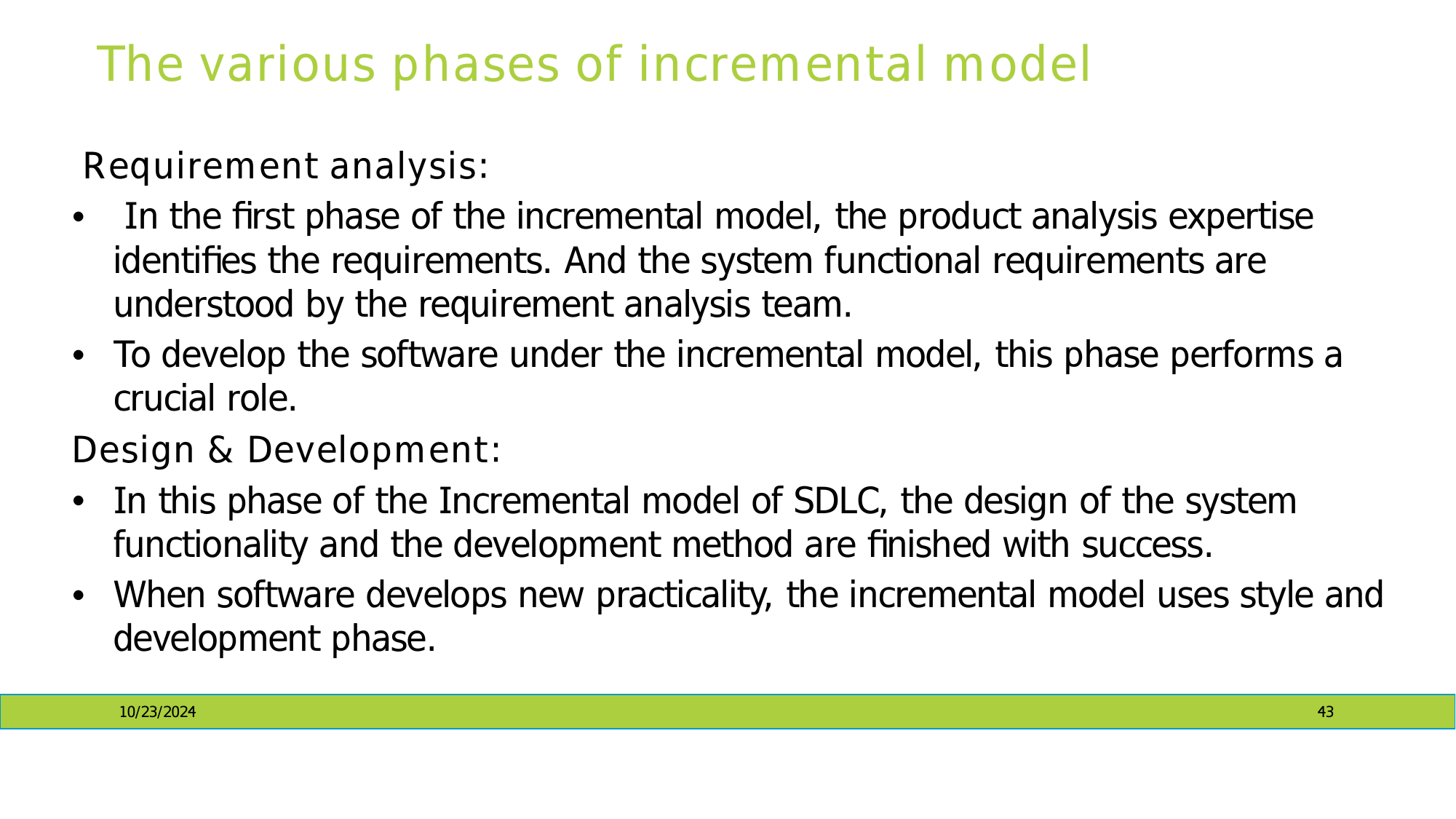

# The various phases of incremental model
 Requirement analysis:
 In the first phase of the incremental model, the product analysis expertise identifies the requirements. And the system functional requirements are understood by the requirement analysis team.
To develop the software under the incremental model, this phase performs a crucial role.
Design & Development:
In this phase of the Incremental model of SDLC, the design of the system functionality and the development method are finished with success.
When software develops new practicality, the incremental model uses style and development phase.

10/23/2024
43